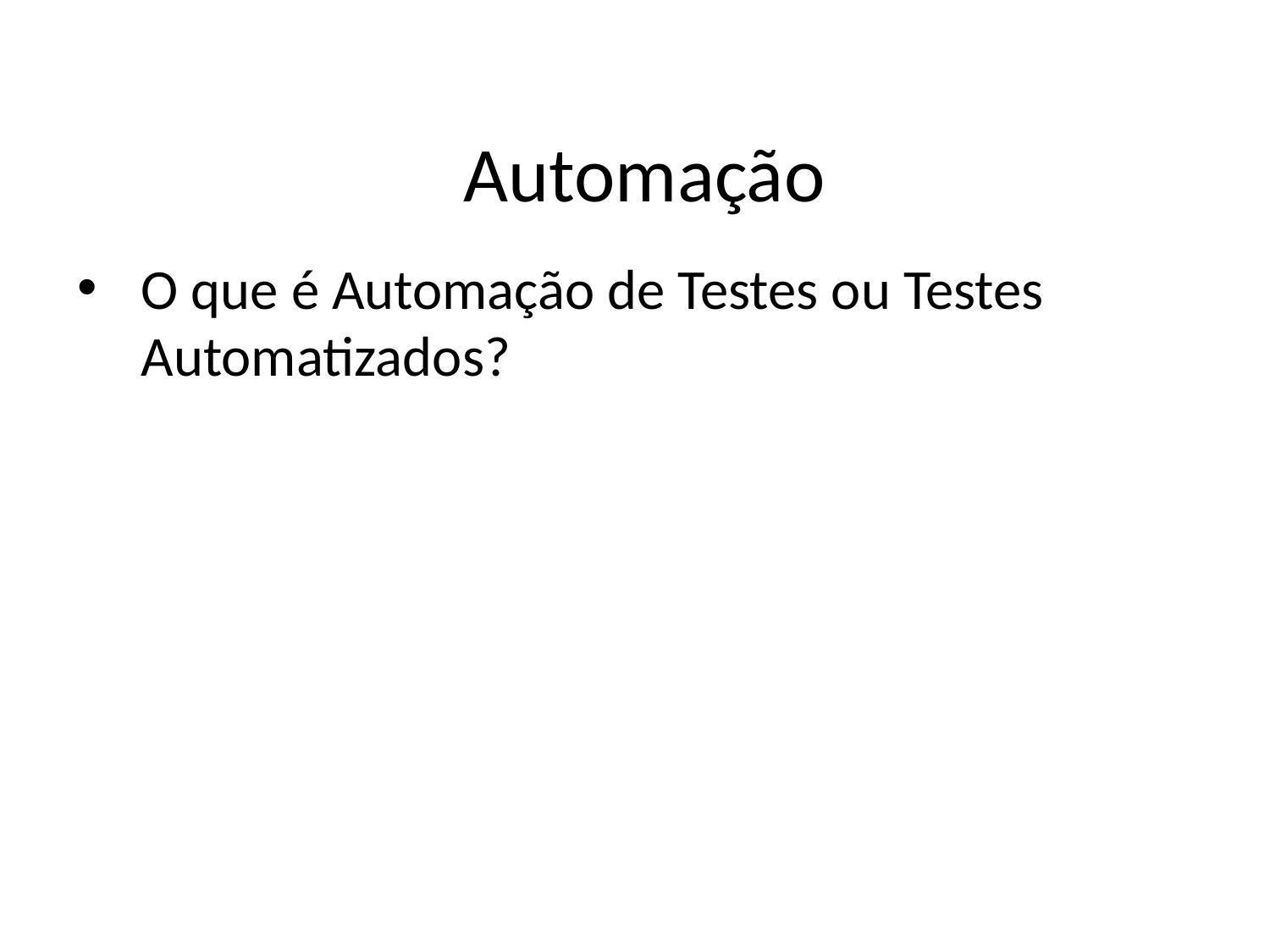

# Automação
O que é Automação de Testes ou Testes Automatizados?